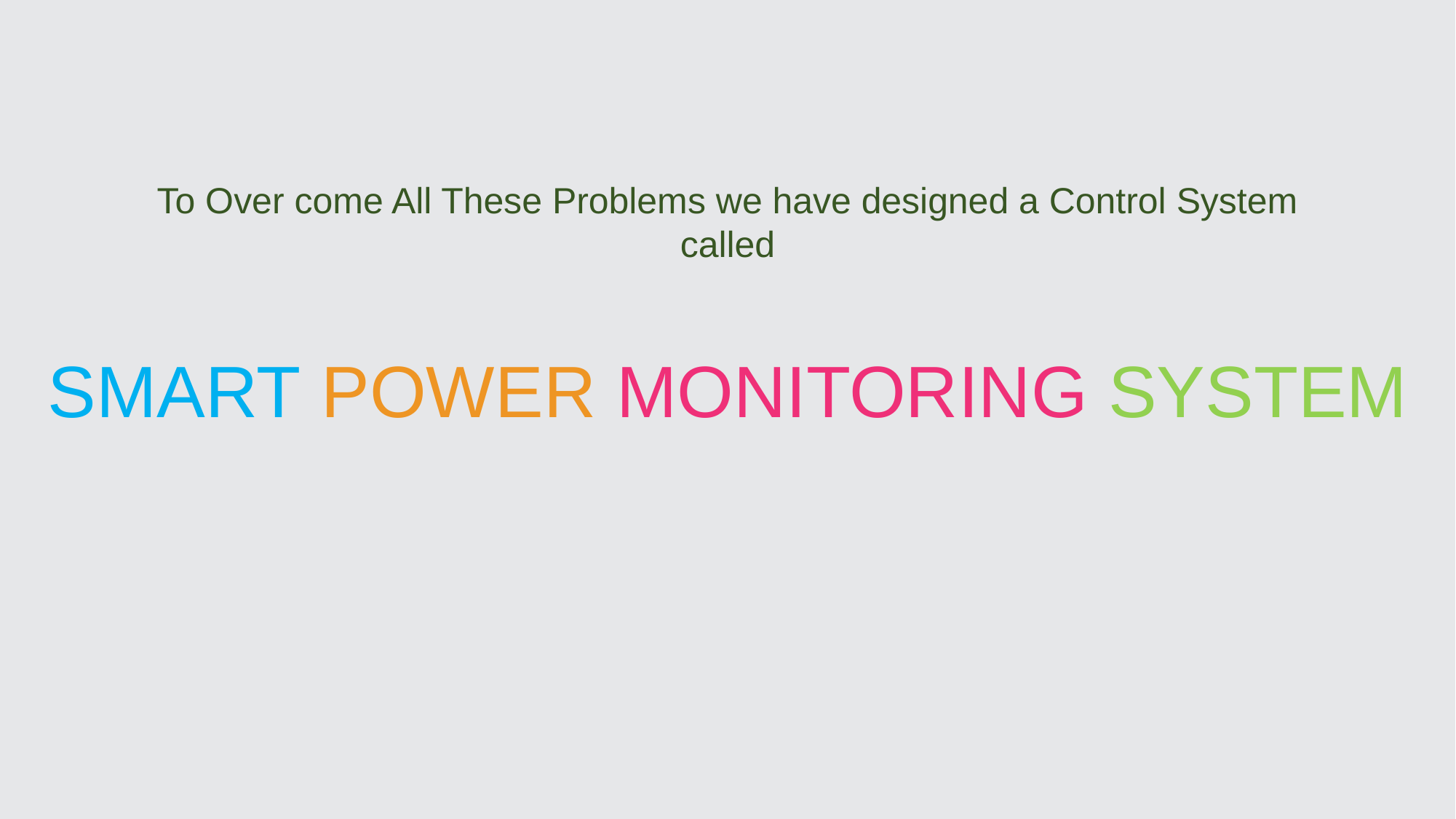

To Over come All These Problems we have designed a Control System
called
SMART POWER MONITORING SYSTEM